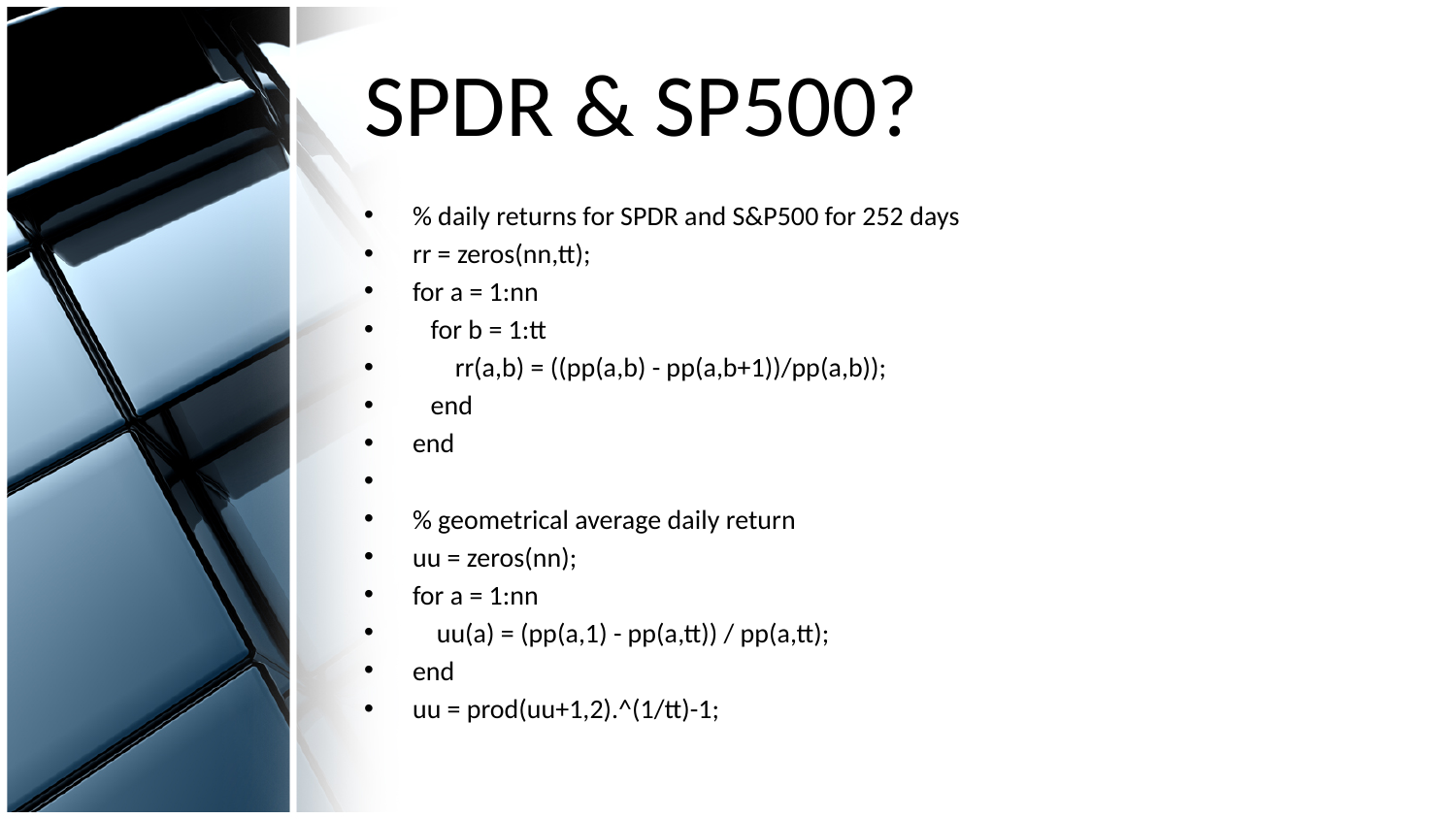

# SPDR & SP500?
% daily returns for SPDR and S&P500 for 252 days
rr = zeros(nn,tt);
for a = 1:nn
   for b = 1:tt
       rr(a,b) = ((pp(a,b) - pp(a,b+1))/pp(a,b));
   end
end

% geometrical average daily return
uu = zeros(nn);
for a = 1:nn
    uu(a) = (pp(a,1) - pp(a,tt)) / pp(a,tt);
end
uu = prod(uu+1,2).^(1/tt)-1;